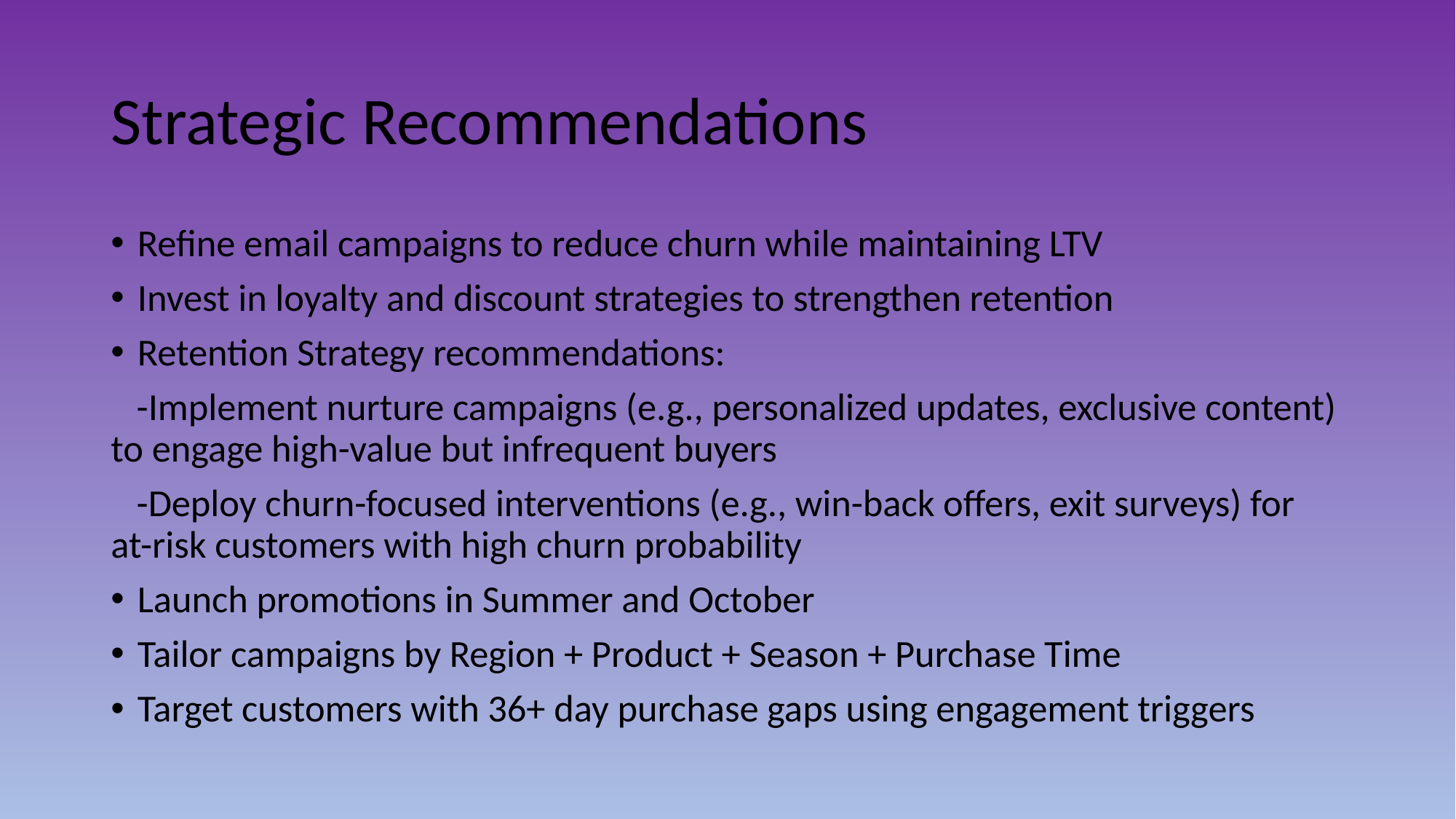

# Strategic Recommendations
Refine email campaigns to reduce churn while maintaining LTV
Invest in loyalty and discount strategies to strengthen retention
Retention Strategy recommendations:
   -Implement nurture campaigns (e.g., personalized updates, exclusive content) to engage high-value but infrequent buyers
   -Deploy churn-focused interventions (e.g., win-back offers, exit surveys) for at-risk customers with high churn probability
Launch promotions in Summer and October
Tailor campaigns by Region + Product + Season + Purchase Time
Target customers with 36+ day purchase gaps using engagement triggers